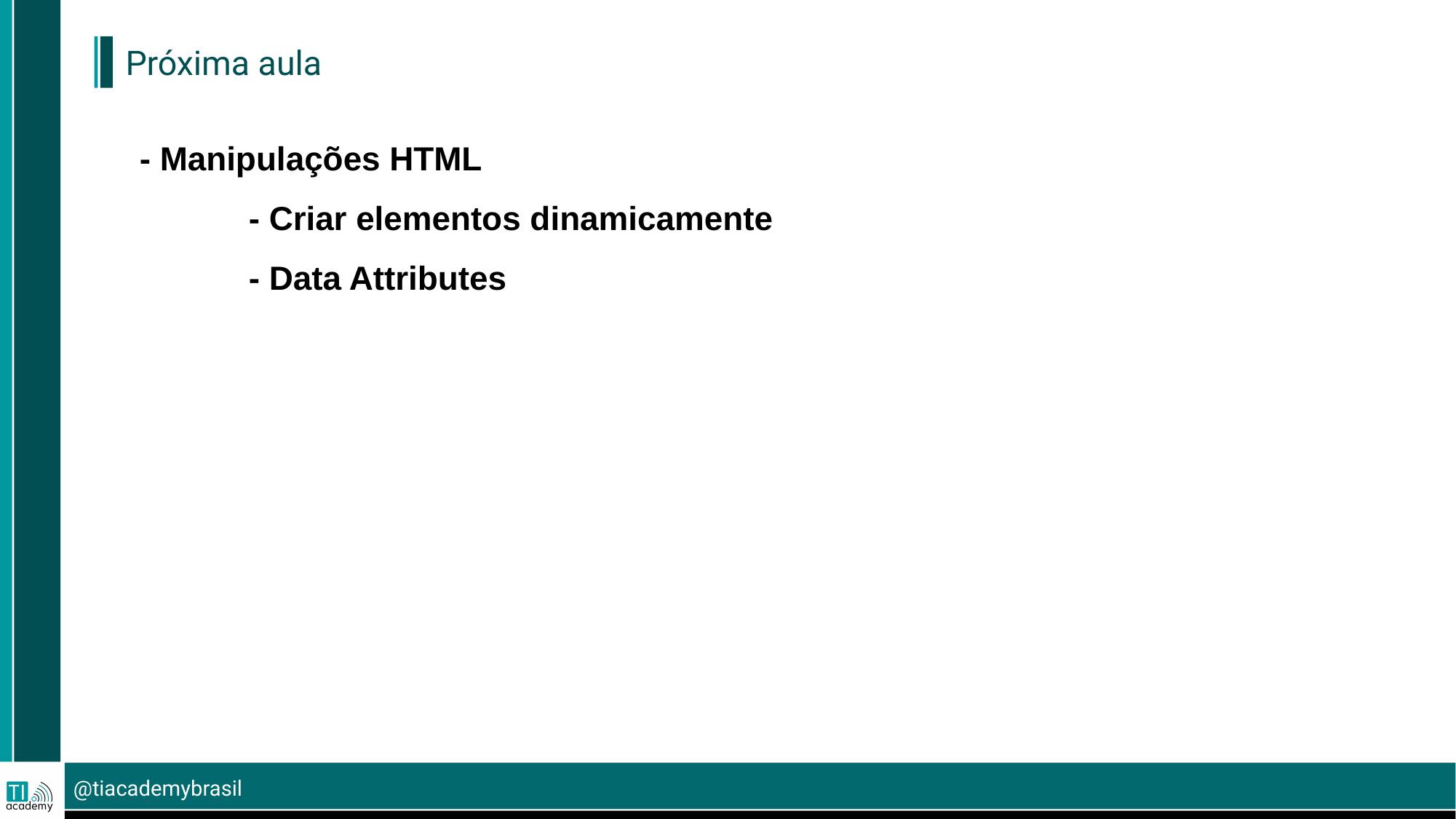

# Próxima aula

- Manipulações HTML
	- Criar elementos dinamicamente
	- Data Attributes